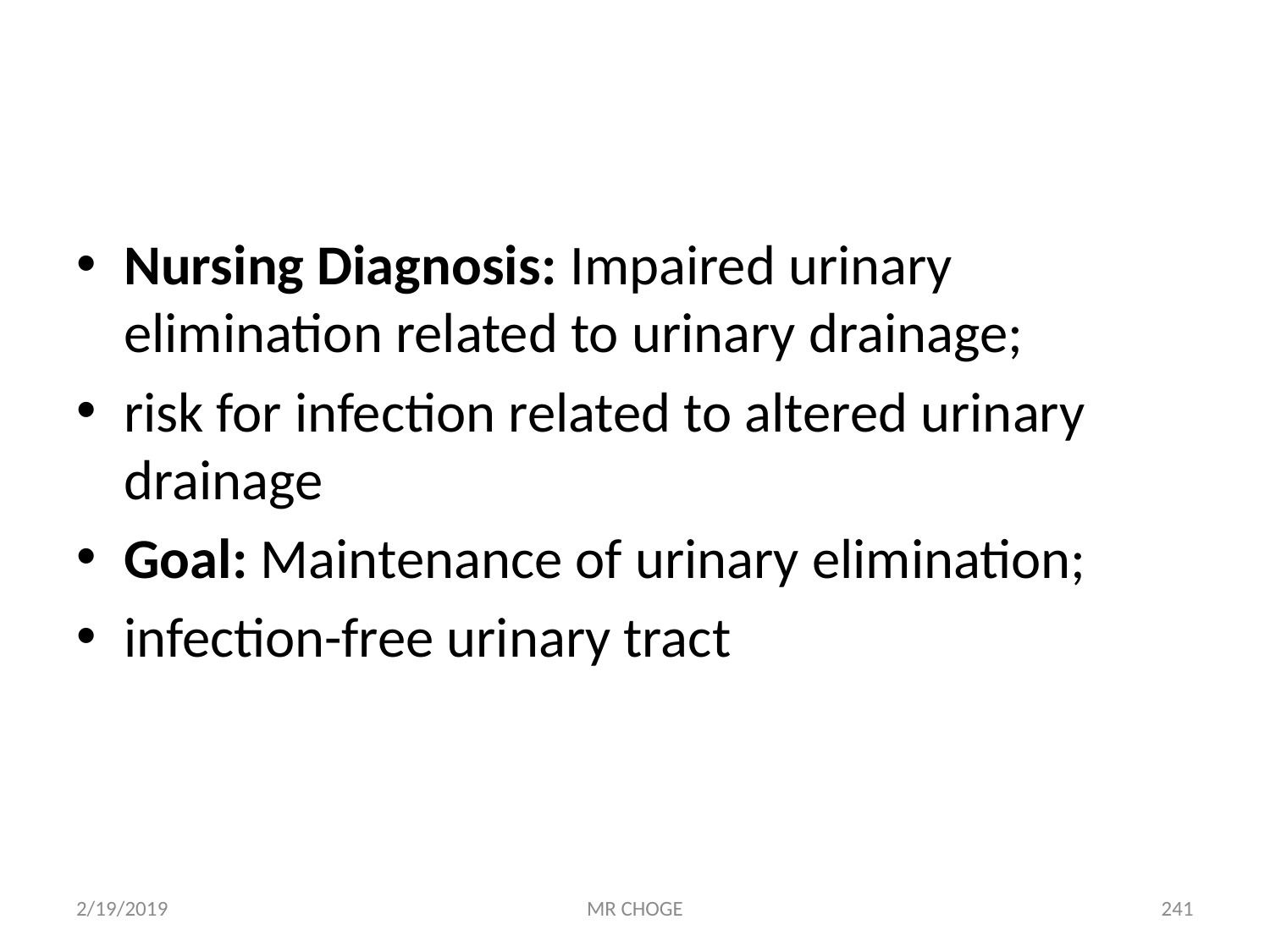

#
Nursing Diagnosis: Impaired urinary elimination related to urinary drainage;
risk for infection related to altered urinary drainage
Goal: Maintenance of urinary elimination;
infection-free urinary tract
2/19/2019
MR CHOGE
241